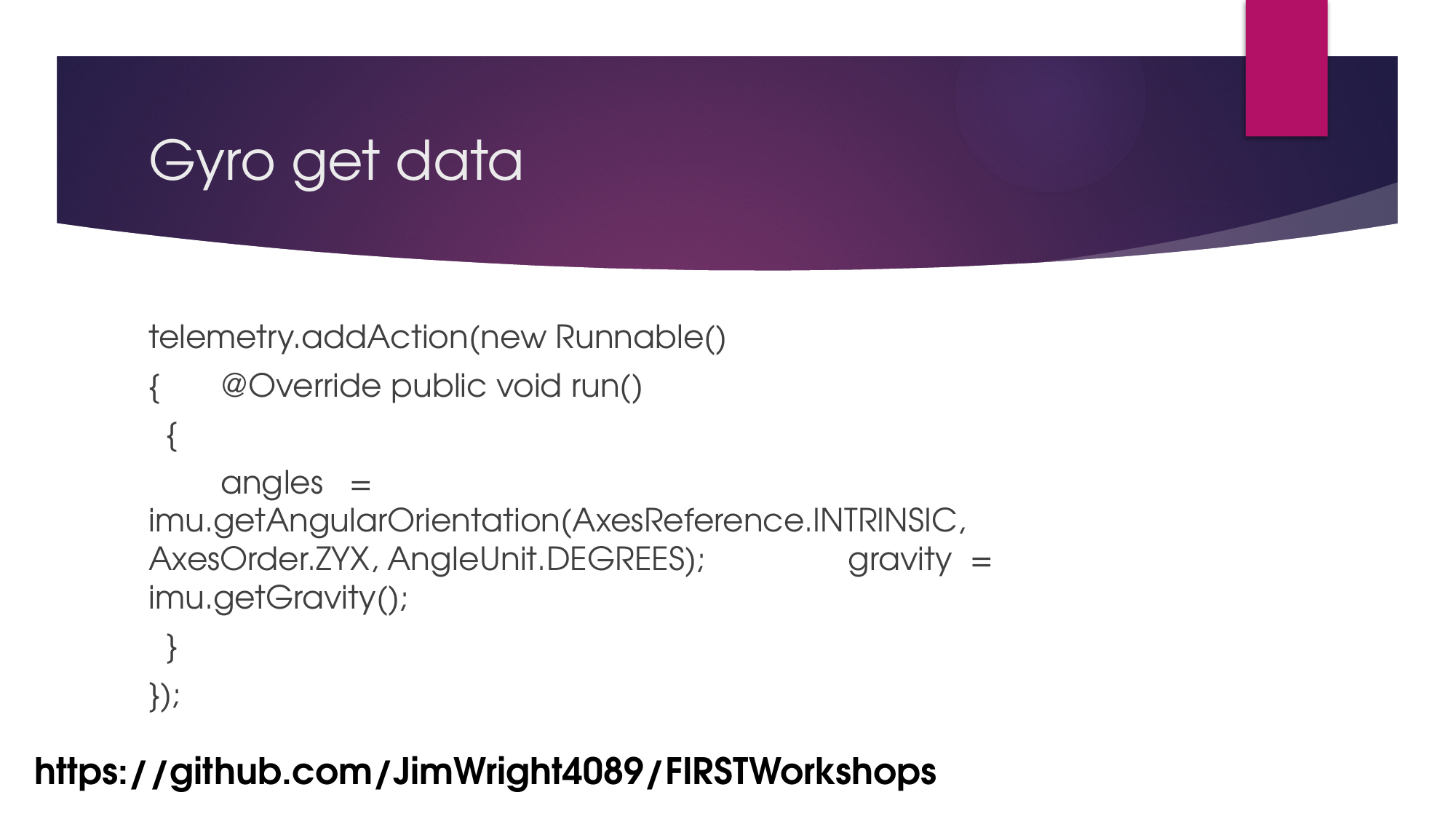

# Gyro get data
telemetry.addAction(new Runnable()
{	@Override public void run()
  {
	angles   = imu.getAngularOrientation(AxesReference.INTRINSIC, AxesOrder.ZYX, AngleUnit.DEGREES);                gravity  = imu.getGravity();
  }
});
https://github.com/JimWright4089/FIRSTWorkshops